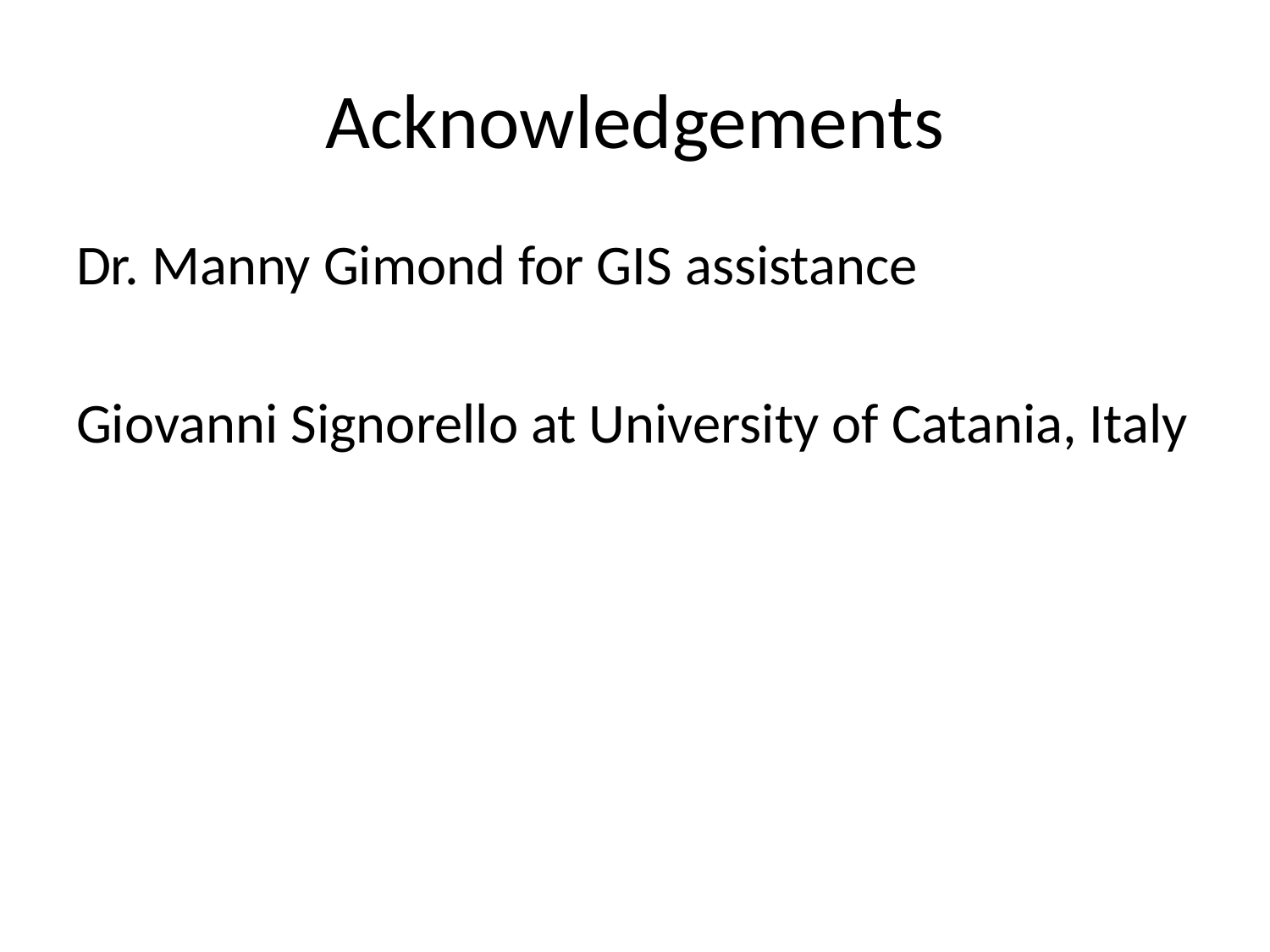

# Acknowledgements
Dr. Manny Gimond for GIS assistance

Giovanni Signorello at University of Catania, Italy